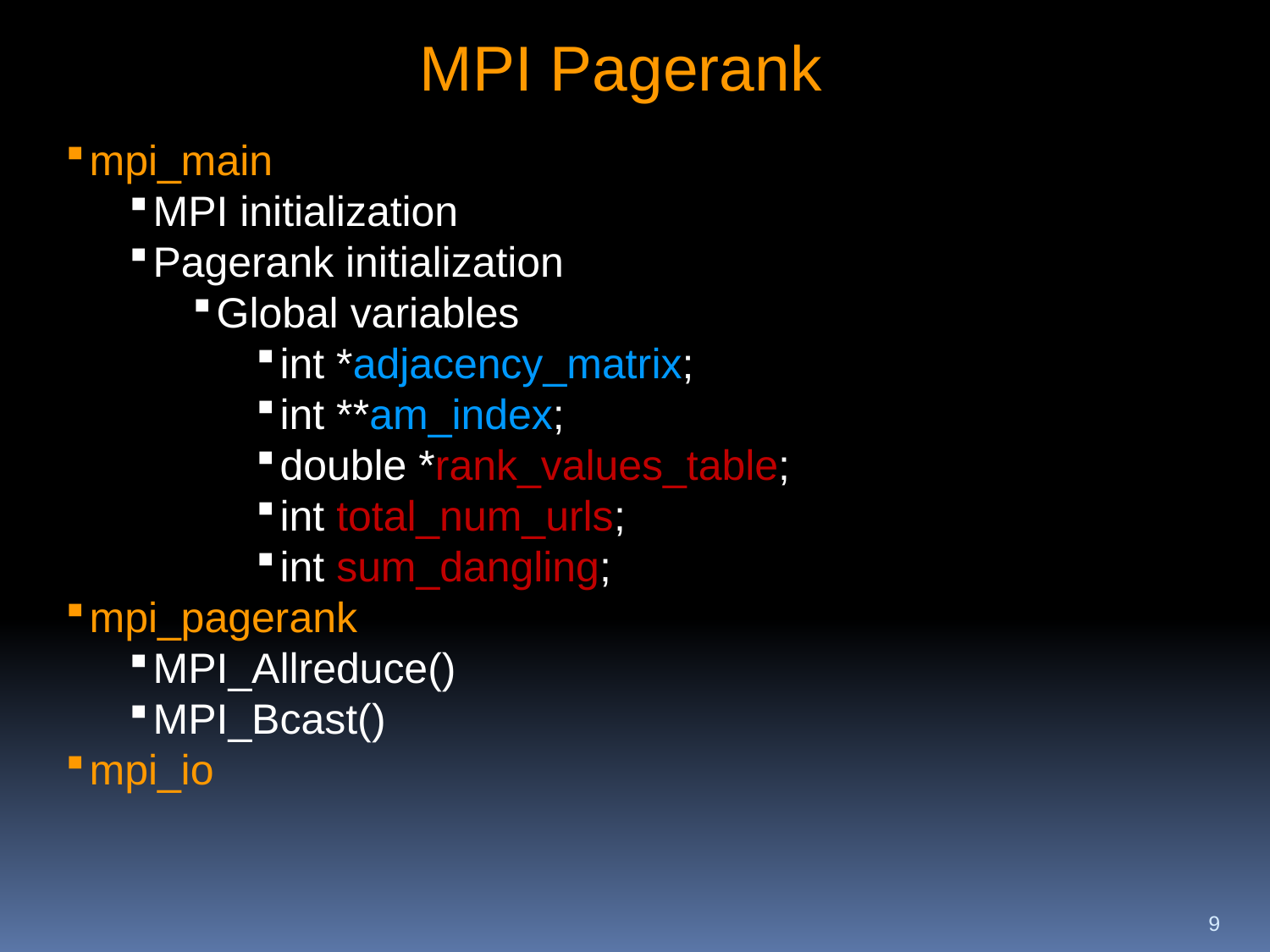

MPI Pagerank
mpi_main
MPI initialization
Pagerank initialization
Global variables
int *adjacency_matrix;
int **am_index;
double *rank_values_table;
int total_num_urls;
int sum_dangling;
mpi_pagerank
MPI_Allreduce()
MPI_Bcast()
mpi_io
9